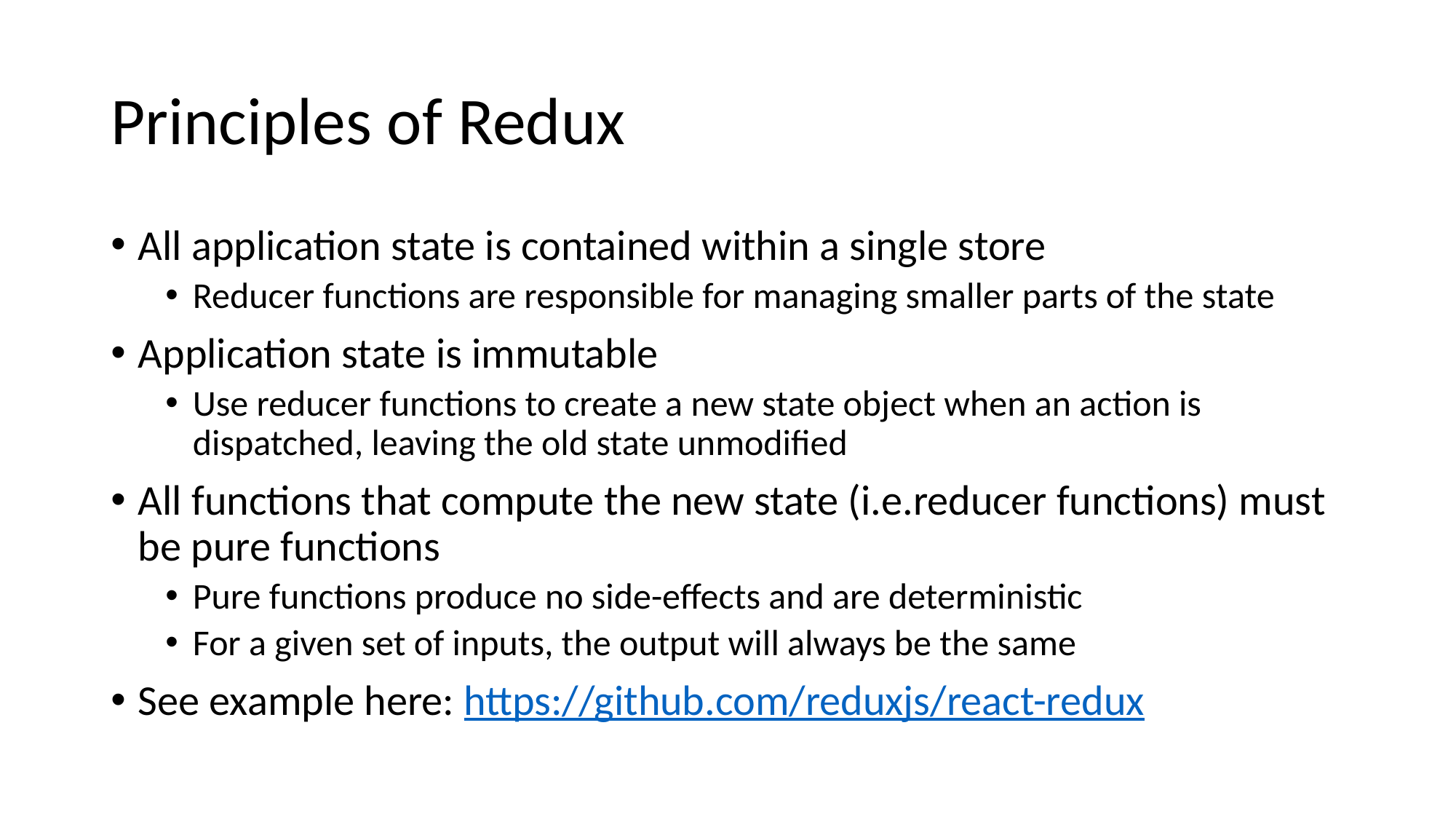

# Principles of Redux
All application state is contained within a single store
Reducer functions are responsible for managing smaller parts of the state
Application state is immutable
Use reducer functions to create a new state object when an action is dispatched, leaving the old state unmodified
All functions that compute the new state (i.e.reducer functions) must be pure functions
Pure functions produce no side-effects and are deterministic
For a given set of inputs, the output will always be the same
See example here: https://github.com/reduxjs/react-redux